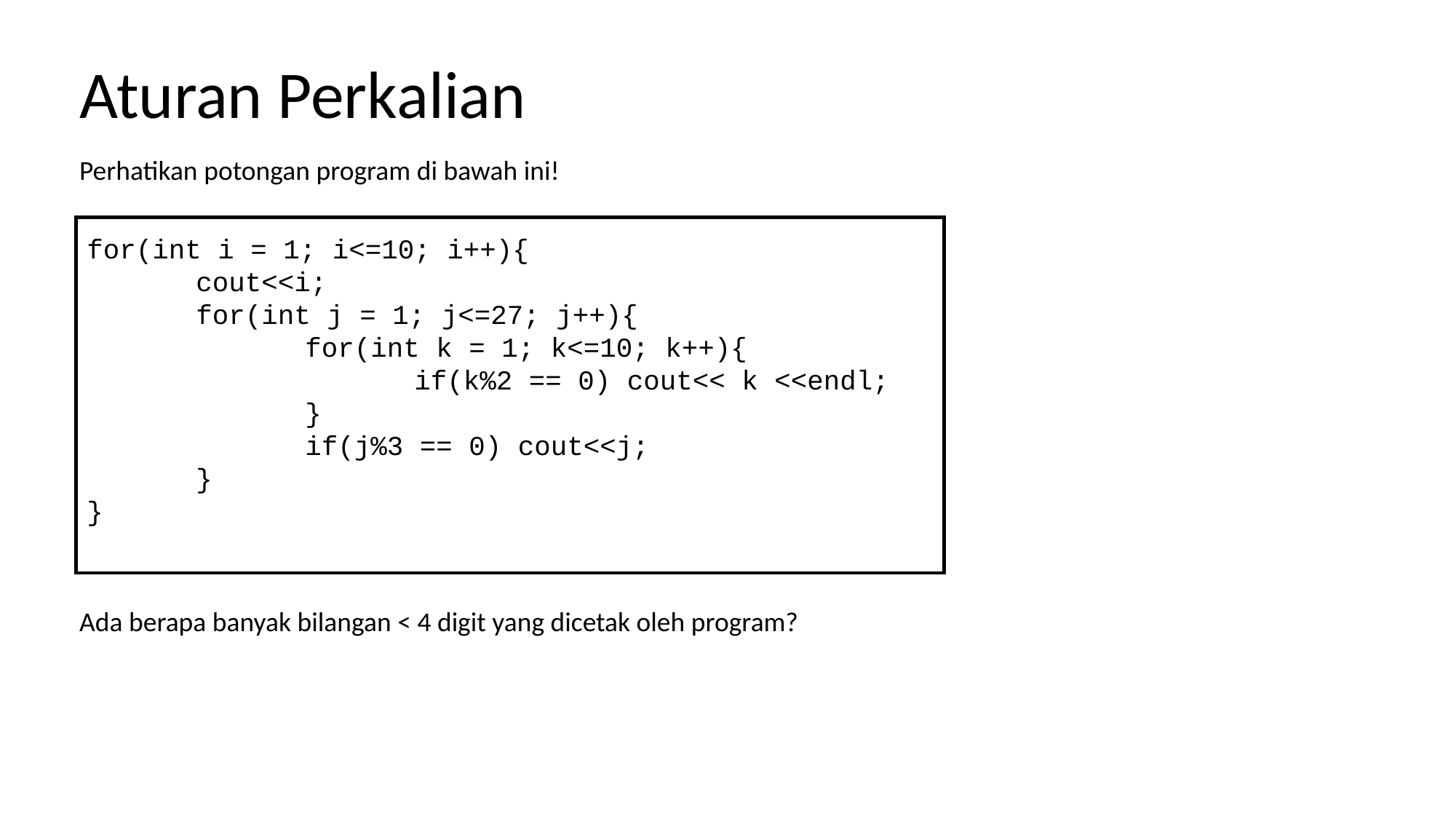

# Aturan Perkalian
Perhatikan potongan program di bawah ini!
for(int i = 1; i<=10; i++){
	cout<<i;
	for(int j = 1; j<=27; j++){
		for(int k = 1; k<=10; k++){
			if(k%2 == 0) cout<< k <<endl;
		}
		if(j%3 == 0) cout<<j;
	}
}

Ada berapa banyak bilangan < 4 digit yang dicetak oleh program?